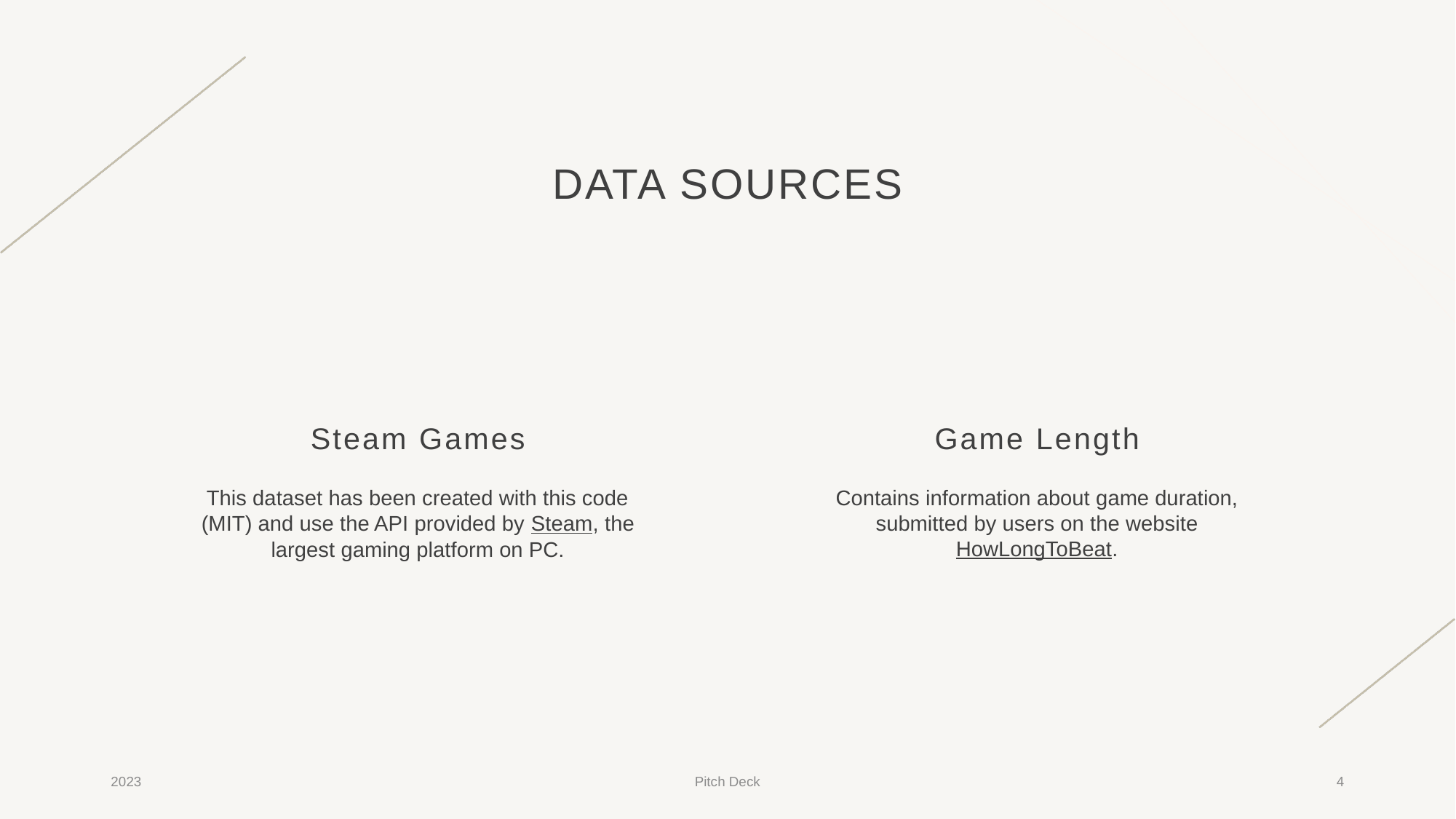

# Data sources
Steam Games
Game Length
This dataset has been created with this code (MIT) and use the API provided by Steam, the largest gaming platform on PC.
Contains information about game duration, submitted by users on the website HowLongToBeat.
2023
Pitch Deck
4